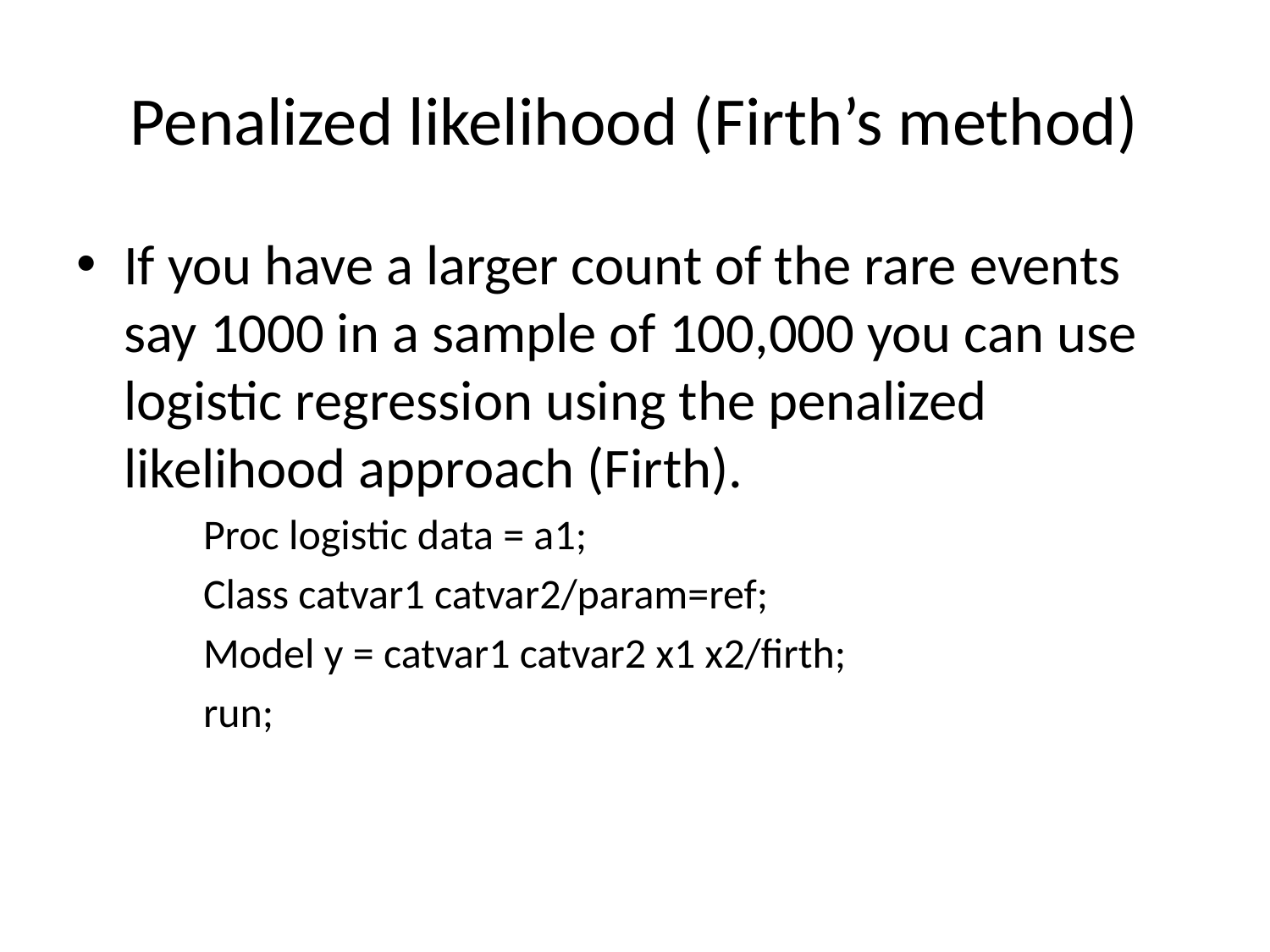

# Penalized likelihood (Firth’s method)
If you have a larger count of the rare events say 1000 in a sample of 100,000 you can use logistic regression using the penalized likelihood approach (Firth).
Proc logistic data = a1;
Class catvar1 catvar2/param=ref;
Model y = catvar1 catvar2 x1 x2/firth;
run;